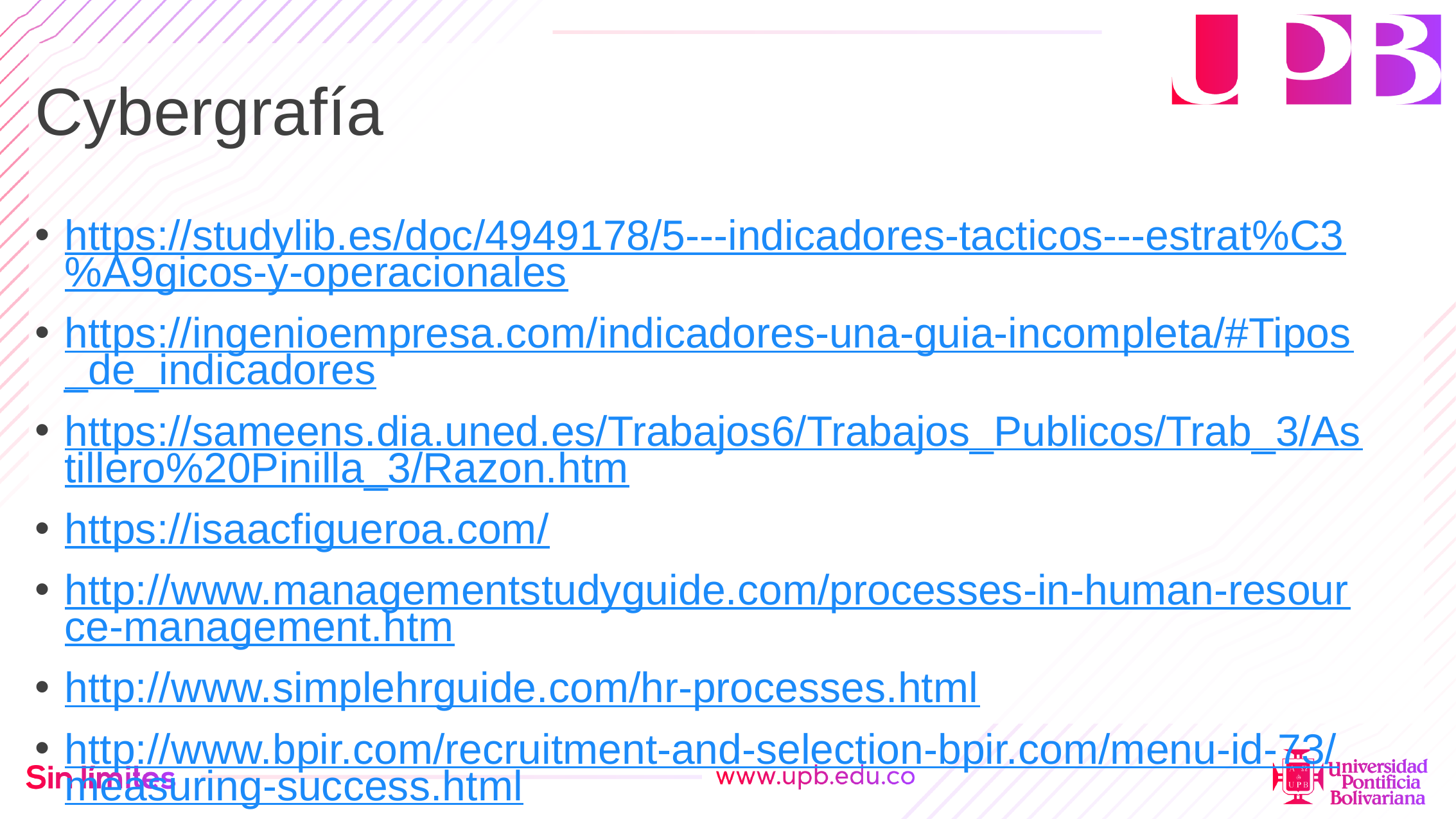

# Cybergrafía
https://studylib.es/doc/4949178/5---indicadores-tacticos---estrat%C3%A9gicos-y-operacionales
https://ingenioempresa.com/indicadores-una-guia-incompleta/#Tipos_de_indicadores
https://sameens.dia.uned.es/Trabajos6/Trabajos_Publicos/Trab_3/Astillero%20Pinilla_3/Razon.htm
https://isaacfigueroa.com/
http://www.managementstudyguide.com/processes-in-human-resource-management.htm
http://www.simplehrguide.com/hr-processes.html
http://www.bpir.com/recruitment-and-selection-bpir.com/menu-id-73/measuring-success.html